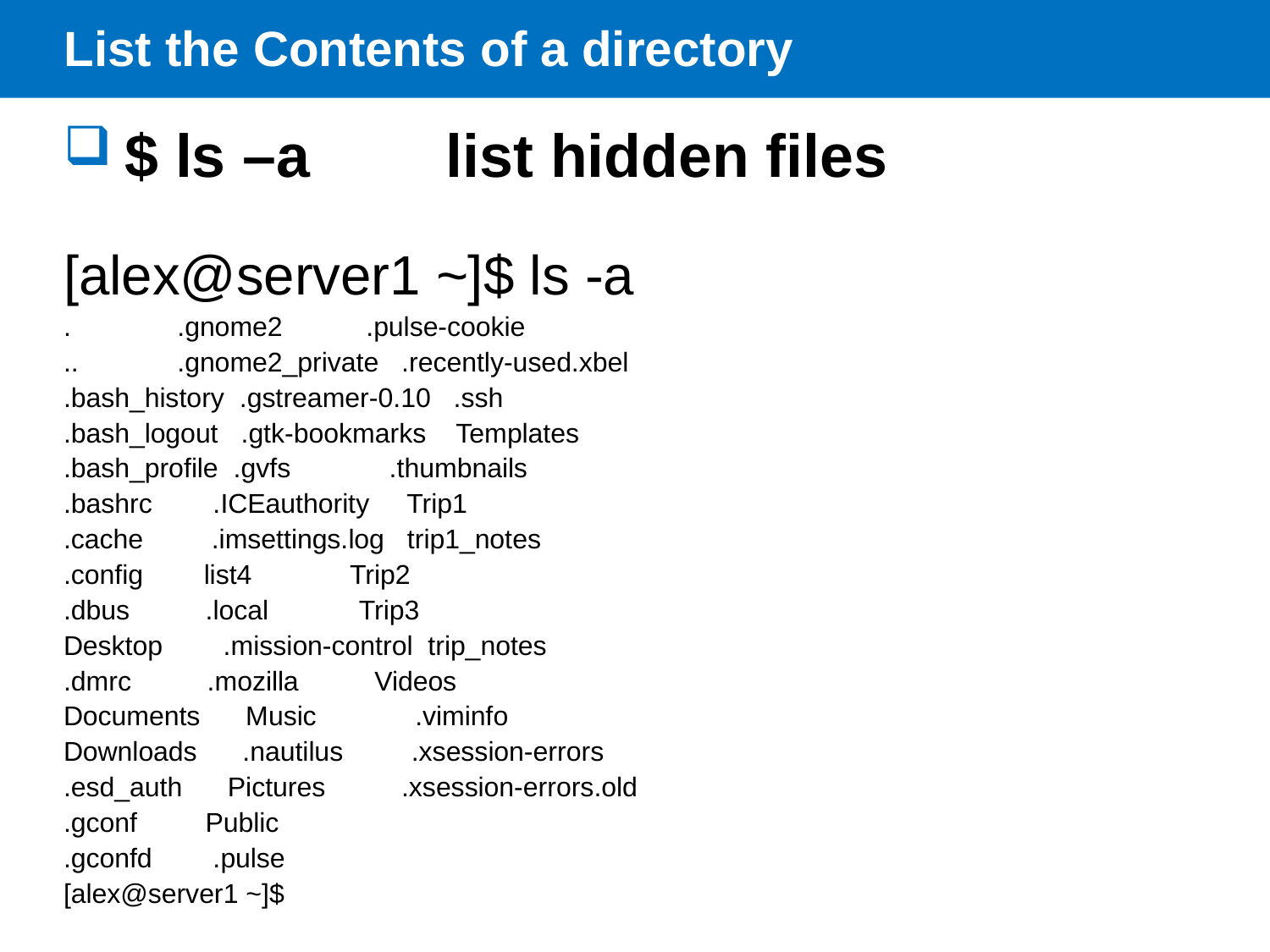

# List the Contents of a directory
  $ ls –a        list hidden files

[alex@server1 ~]$ ls -a
.              .gnome2           .pulse-cookie
..             .gnome2_private   .recently-used.xbel
.bash_history  .gstreamer-0.10   .ssh
.bash_logout   .gtk-bookmarks    Templates
.bash_profile  .gvfs             .thumbnails
.bashrc        .ICEauthority     Trip1
.cache         .imsettings.log   trip1_notes
.config        list4             Trip2
.dbus          .local            Trip3
Desktop        .mission-control  trip_notes
.dmrc          .mozilla          Videos
Documents      Music             .viminfo
Downloads      .nautilus         .xsession-errors
.esd_auth      Pictures          .xsession-errors.old
.gconf         Public
.gconfd        .pulse
[alex@server1 ~]$